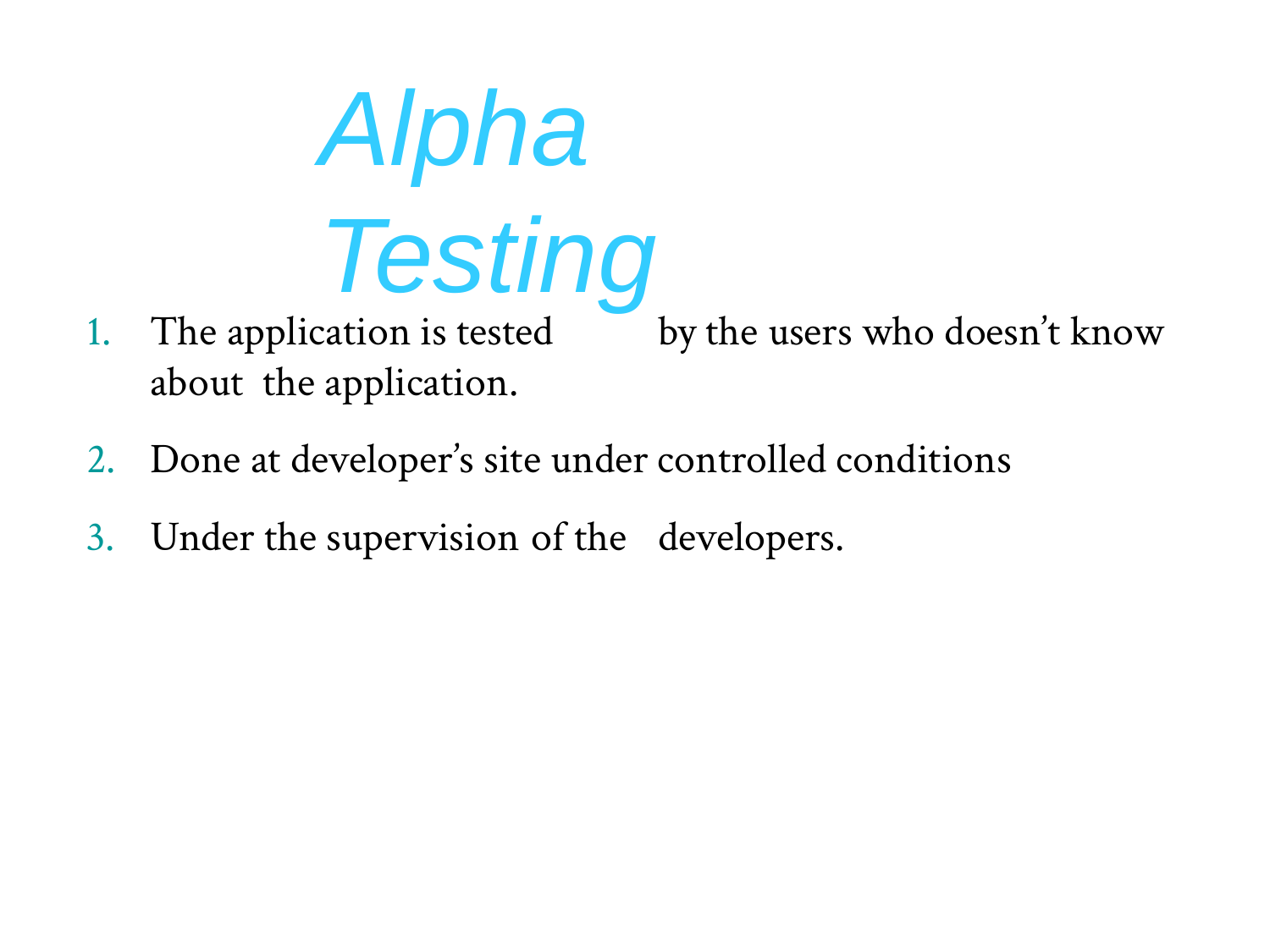

# Alpha Testing
The application is tested	by the users who doesn’t know about  the application.
Done at developer’s site under controlled conditions
Under the supervision	of the	developers.